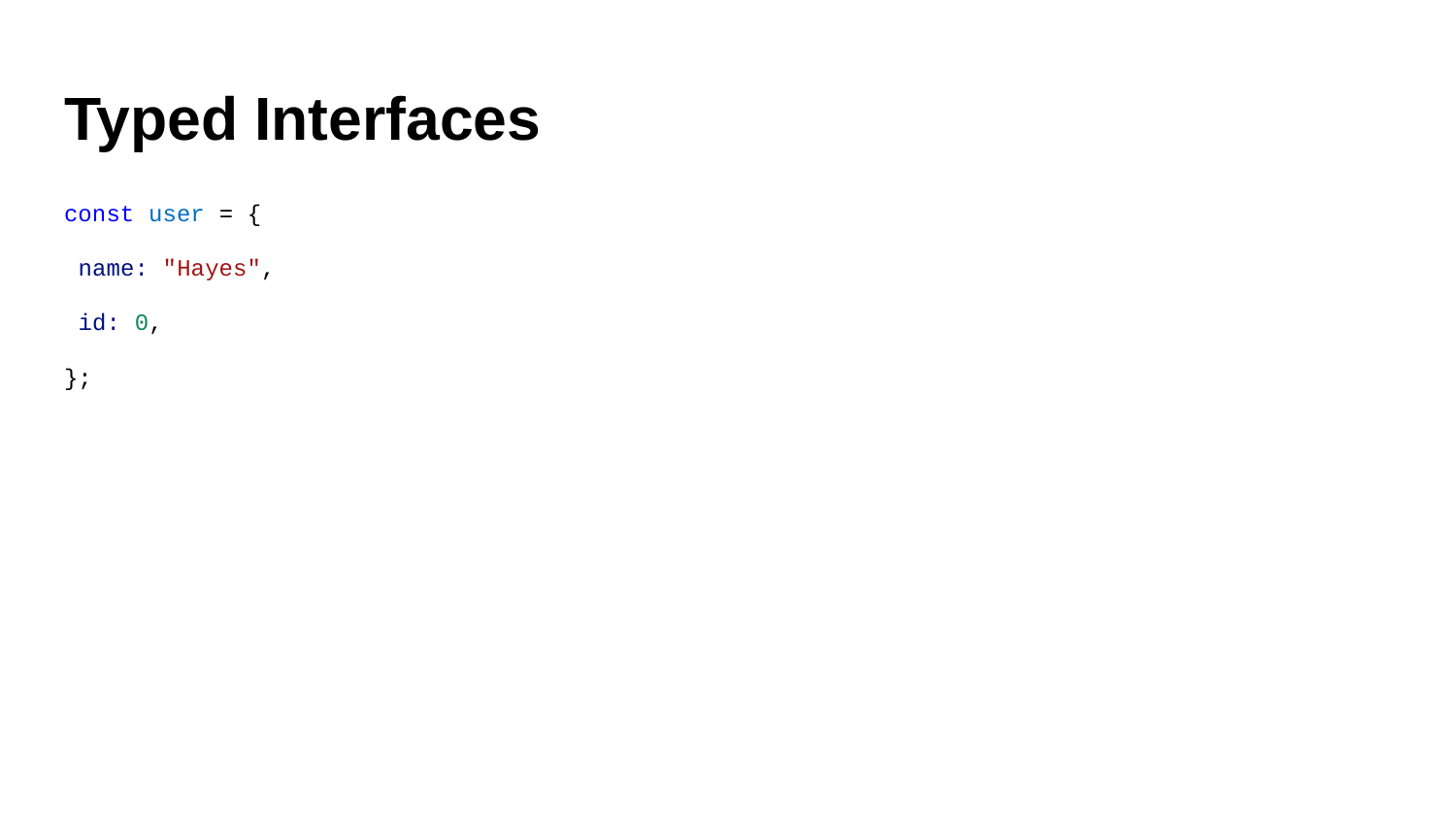

# Typed Interfaces
const user = {
 name: "Hayes",
 id: 0,
};